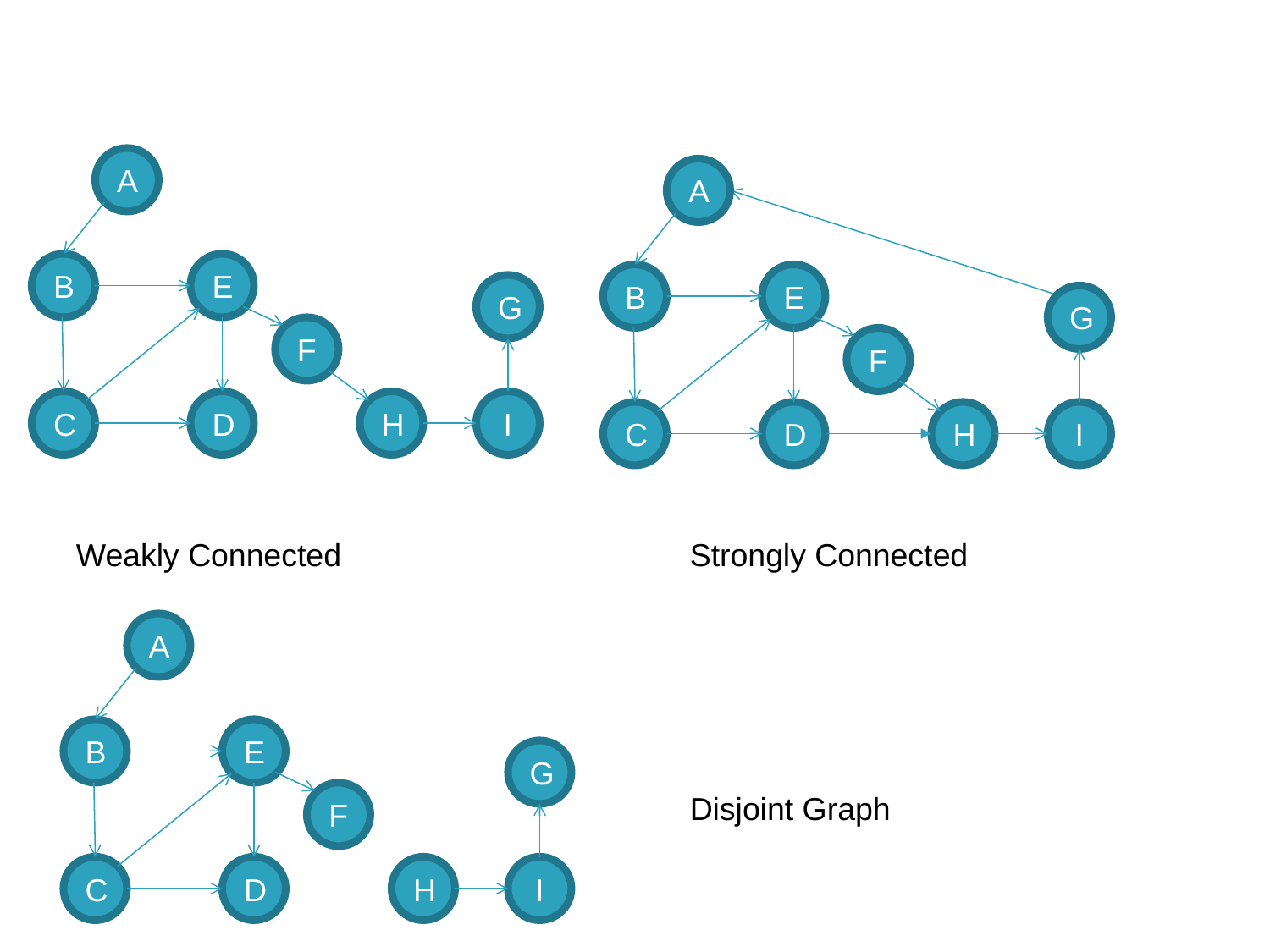

A
B
E
G
F
C
D
H
I
A
B
E
G
F
C
D
H
I
Weakly Connected
Strongly Connected
A
B
E
G
F
C
D
H
I
Disjoint Graph